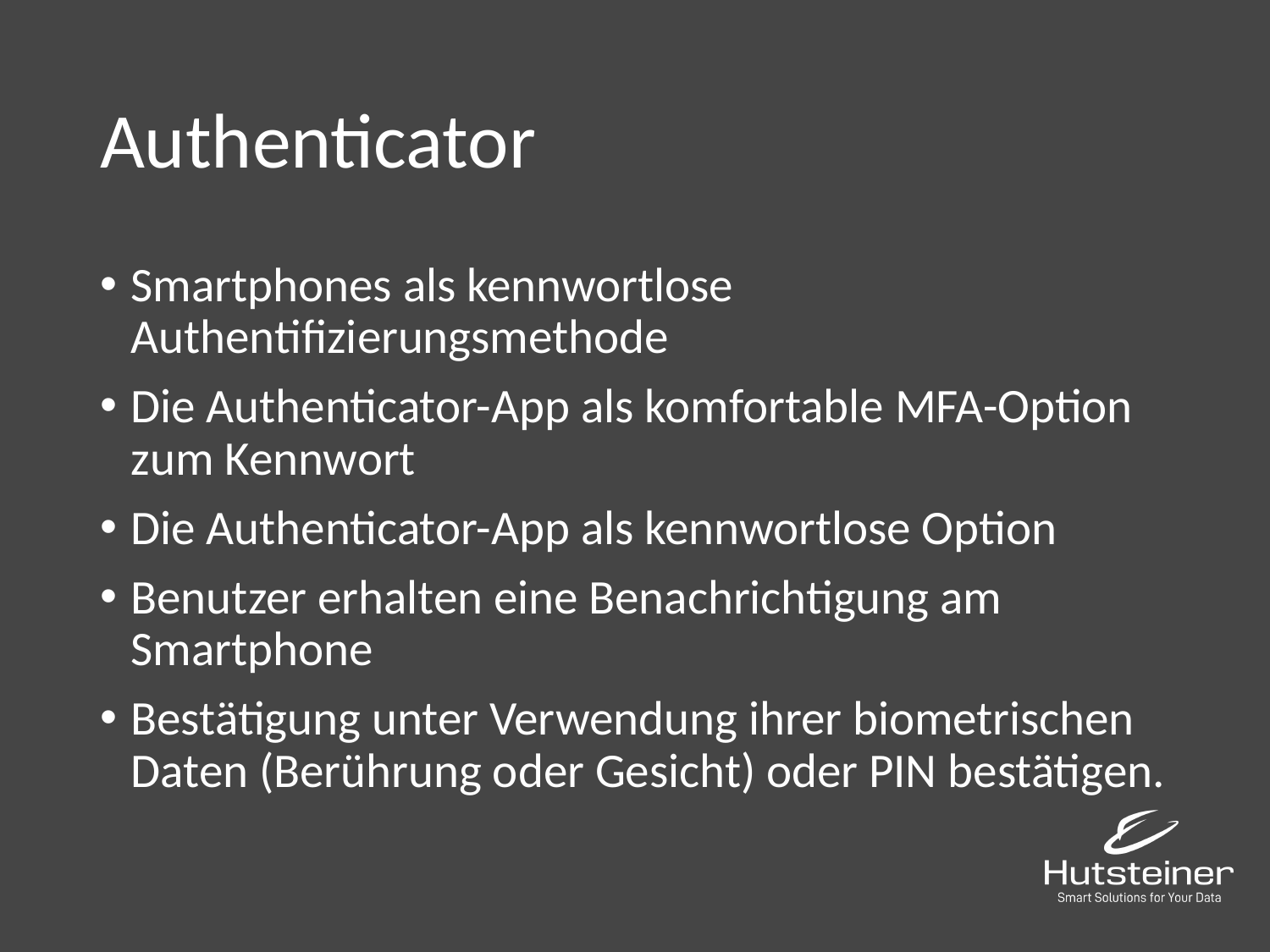

# Authenticator
Smartphones als kennwortlose Authentifizierungsmethode
Die Authenticator-App als komfortable MFA-Option zum Kennwort
Die Authenticator-App als kennwortlose Option
Benutzer erhalten eine Benachrichtigung am Smartphone
Bestätigung unter Verwendung ihrer biometrischen Daten (Berührung oder Gesicht) oder PIN bestätigen.